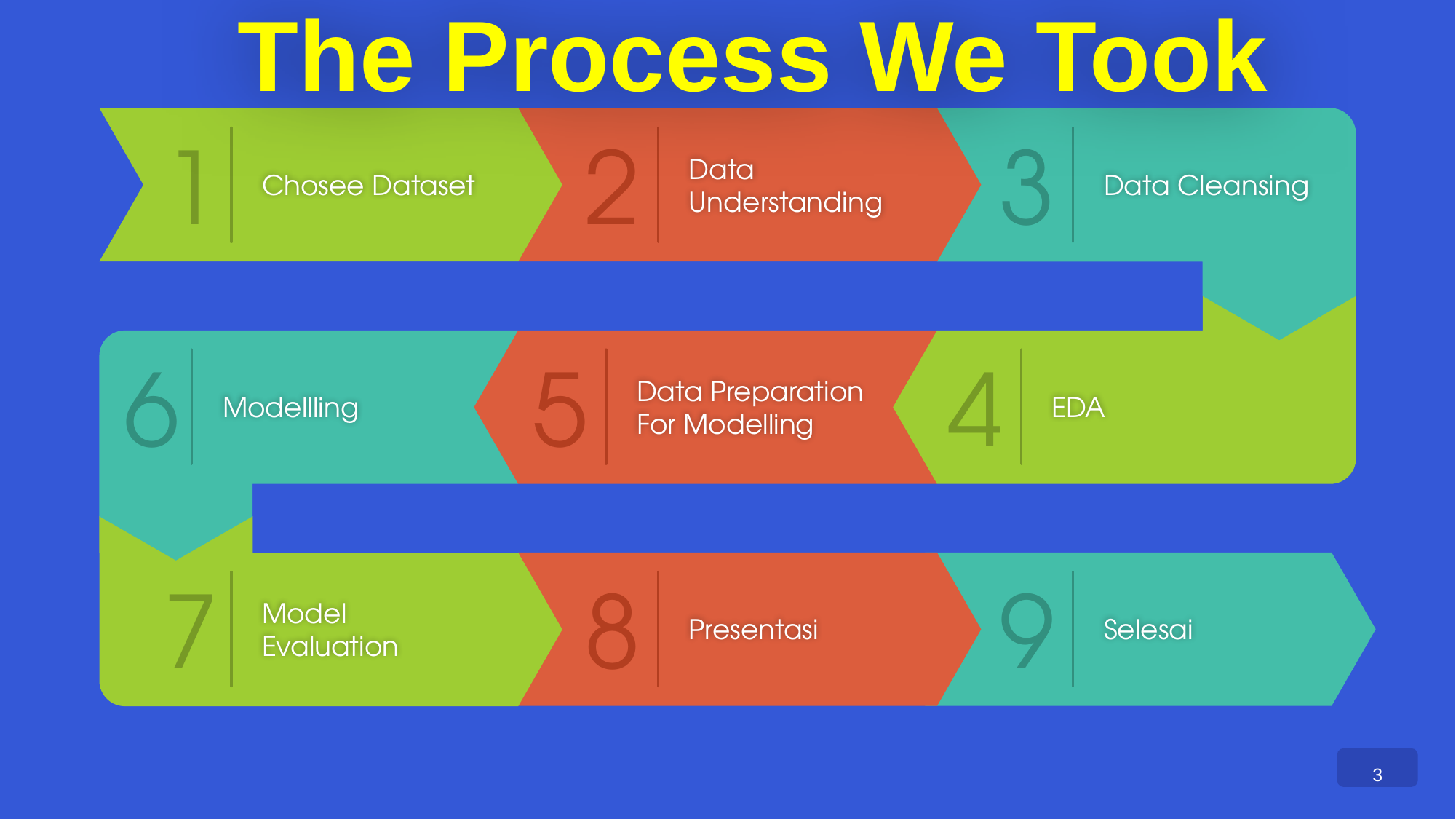

The Process We Took

Chosee Dataset
Data Understanding
Data Cleansing
Modellling
Data Preparation For Modelling
EDA
Model Evaluation
Presentasi
Selesai
3